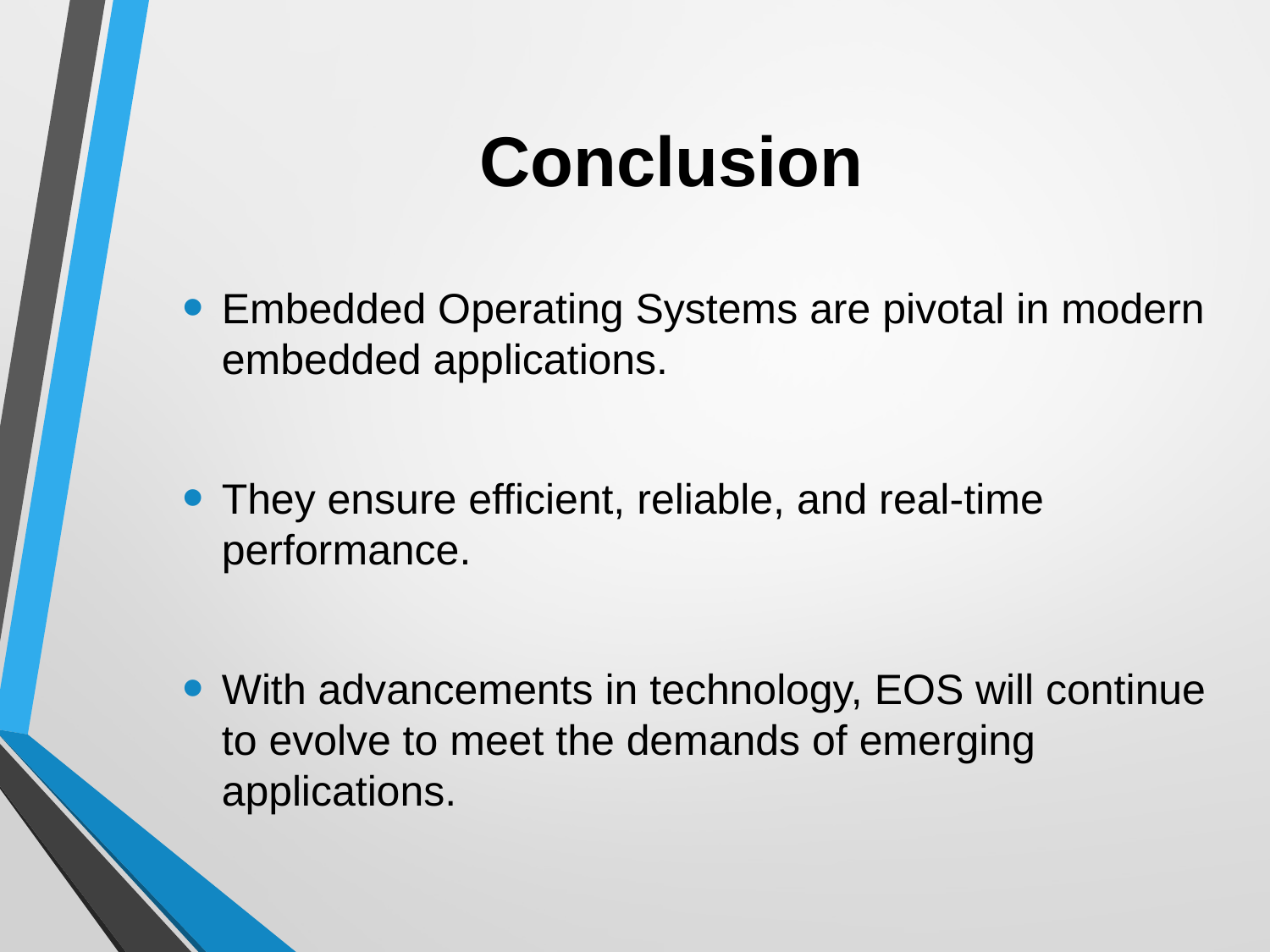

# Conclusion
Embedded Operating Systems are pivotal in modern embedded applications.

They ensure efficient, reliable, and real-time performance.

With advancements in technology, EOS will continue to evolve to meet the demands of emerging applications.